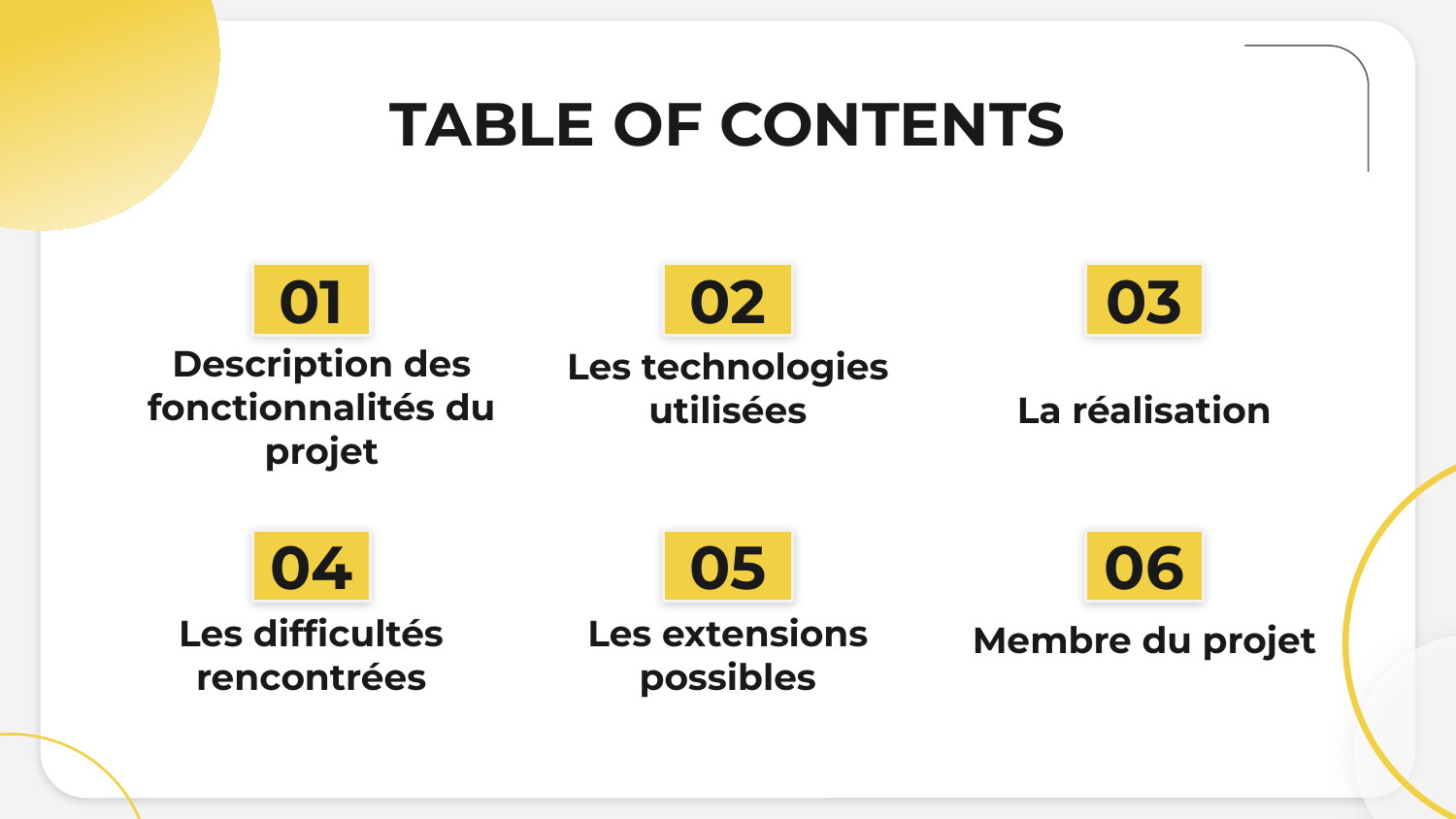

# TABLE OF CONTENTS
01
03
02
Les technologies utilisées
La réalisation
Description des fonctionnalités du projet
04
06
05
Membre du projet
Les difficultés rencontrées
Les extensions possibles